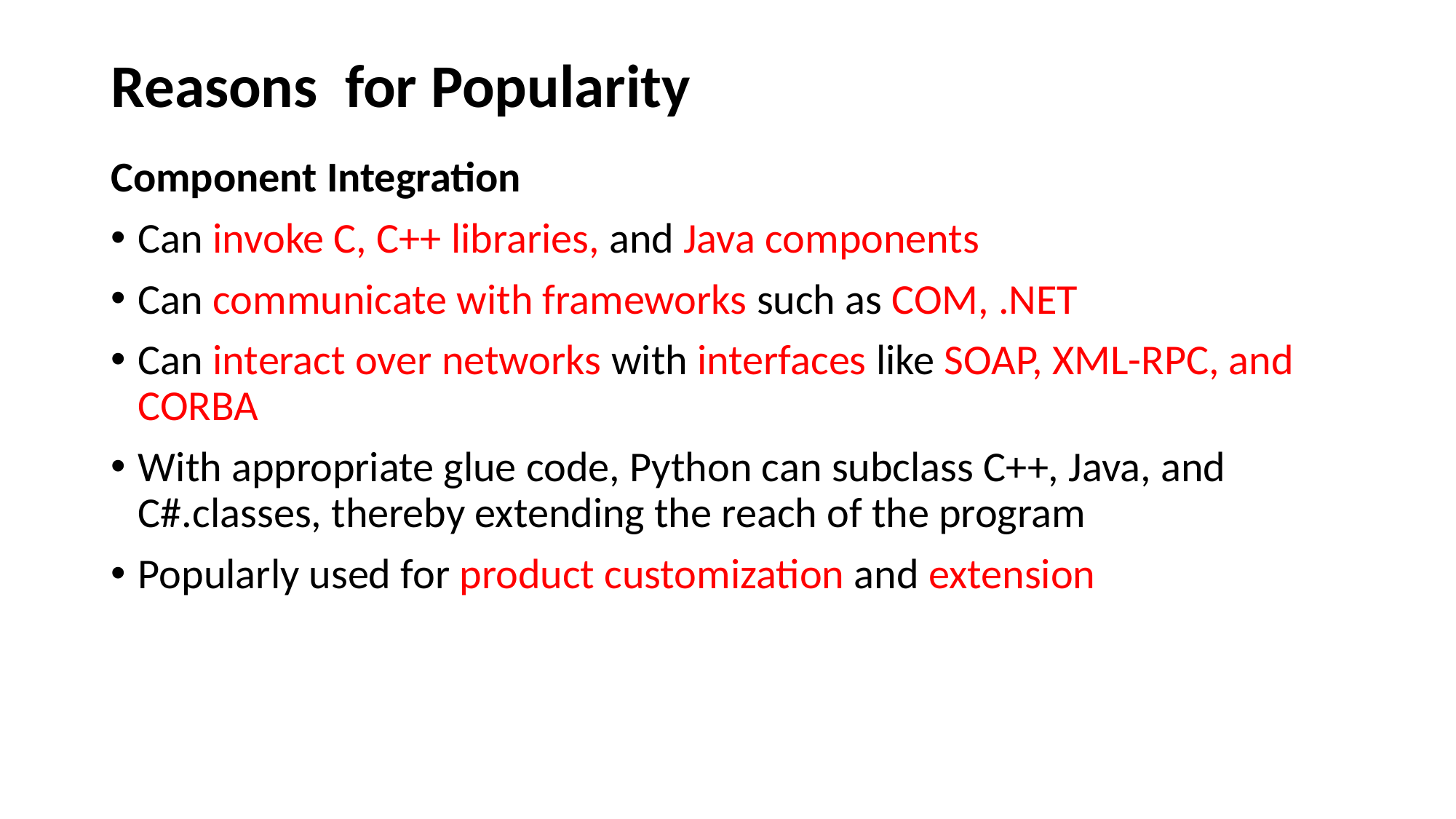

# Reasons  for Popularity
Component Integration
Can invoke C, C++ libraries, and Java components
Can communicate with frameworks such as COM, .NET
Can interact over networks with interfaces like SOAP, XML-RPC, and CORBA
With appropriate glue code, Python can subclass C++, Java, and C#.classes, thereby extending the reach of the program
Popularly used for product customization and extension